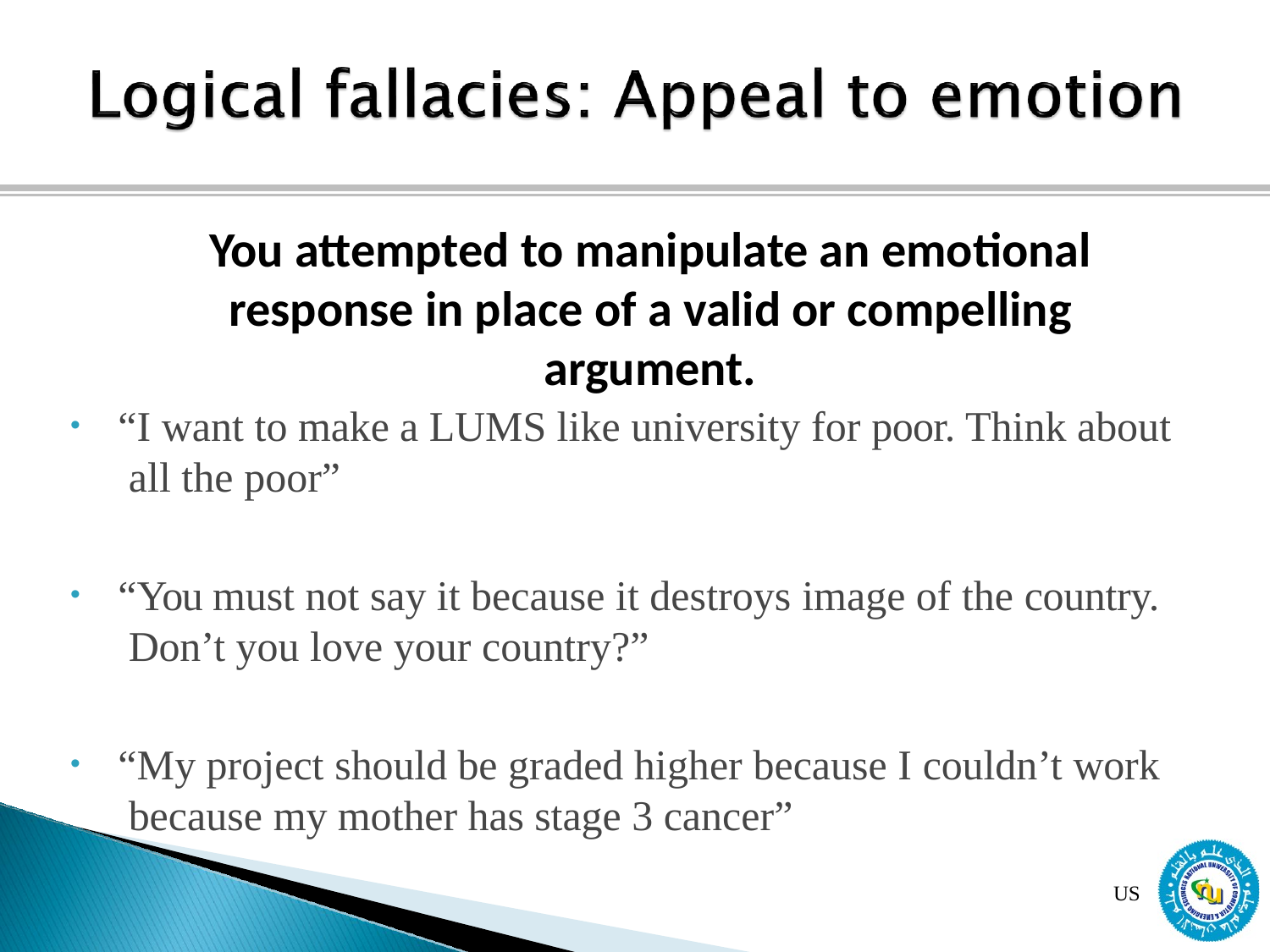

You attempted to manipulate an emotional response in place of a valid or compelling argument.
“I want to make a LUMS like university for poor. Think about  all the poor”

“You must not say it because it destroys image of the country.  Don’t you love your country?”

“My project should be graded higher because I couldn’t work  because my mother has stage 3 cancer”
US